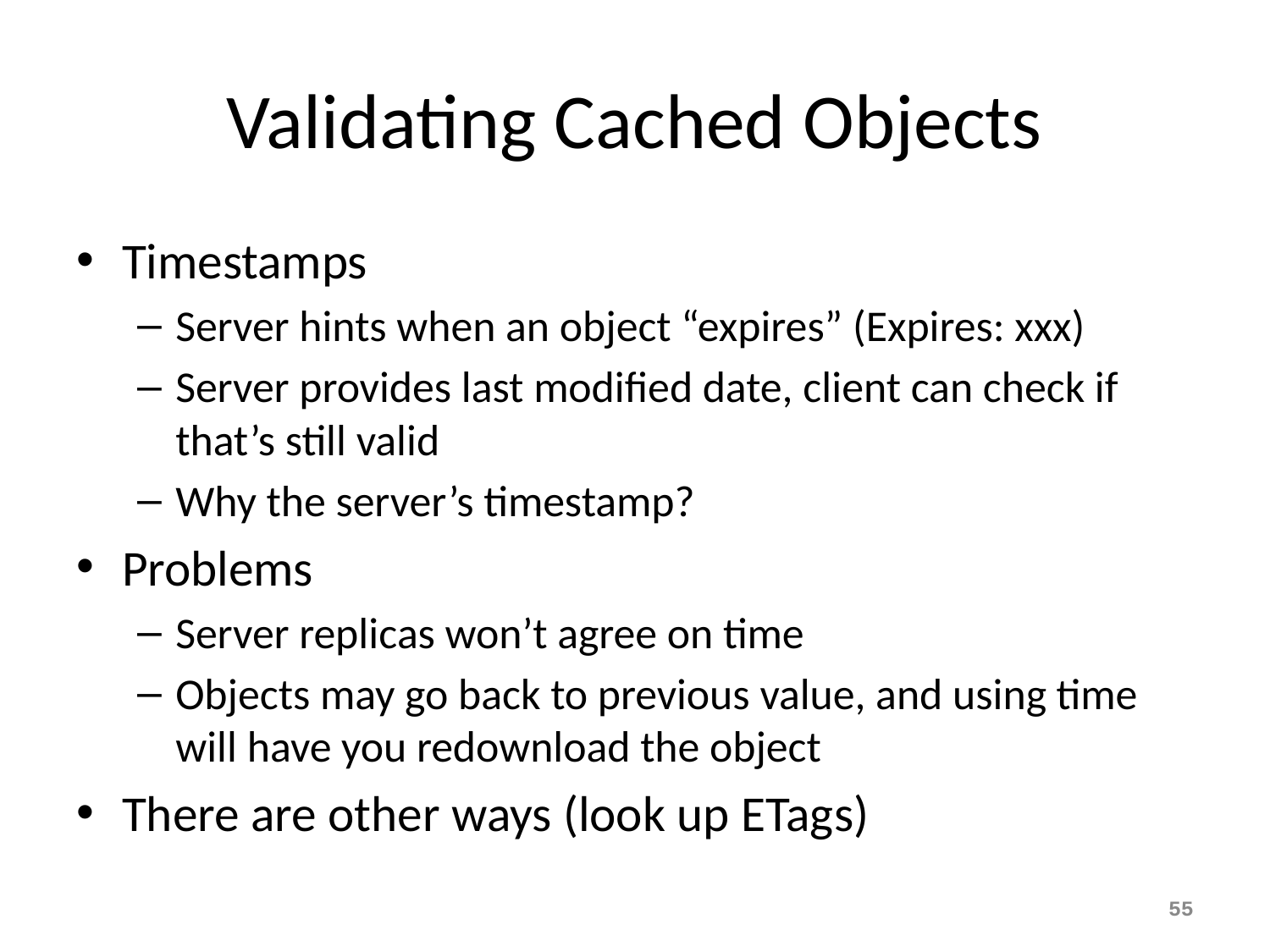

# Validating Cached Objects
Timestamps
Server hints when an object “expires” (Expires: xxx)
Server provides last modified date, client can check if that’s still valid
Why the server’s timestamp?
Problems
Server replicas won’t agree on time
Objects may go back to previous value, and using time will have you redownload the object
There are other ways (look up ETags)

55